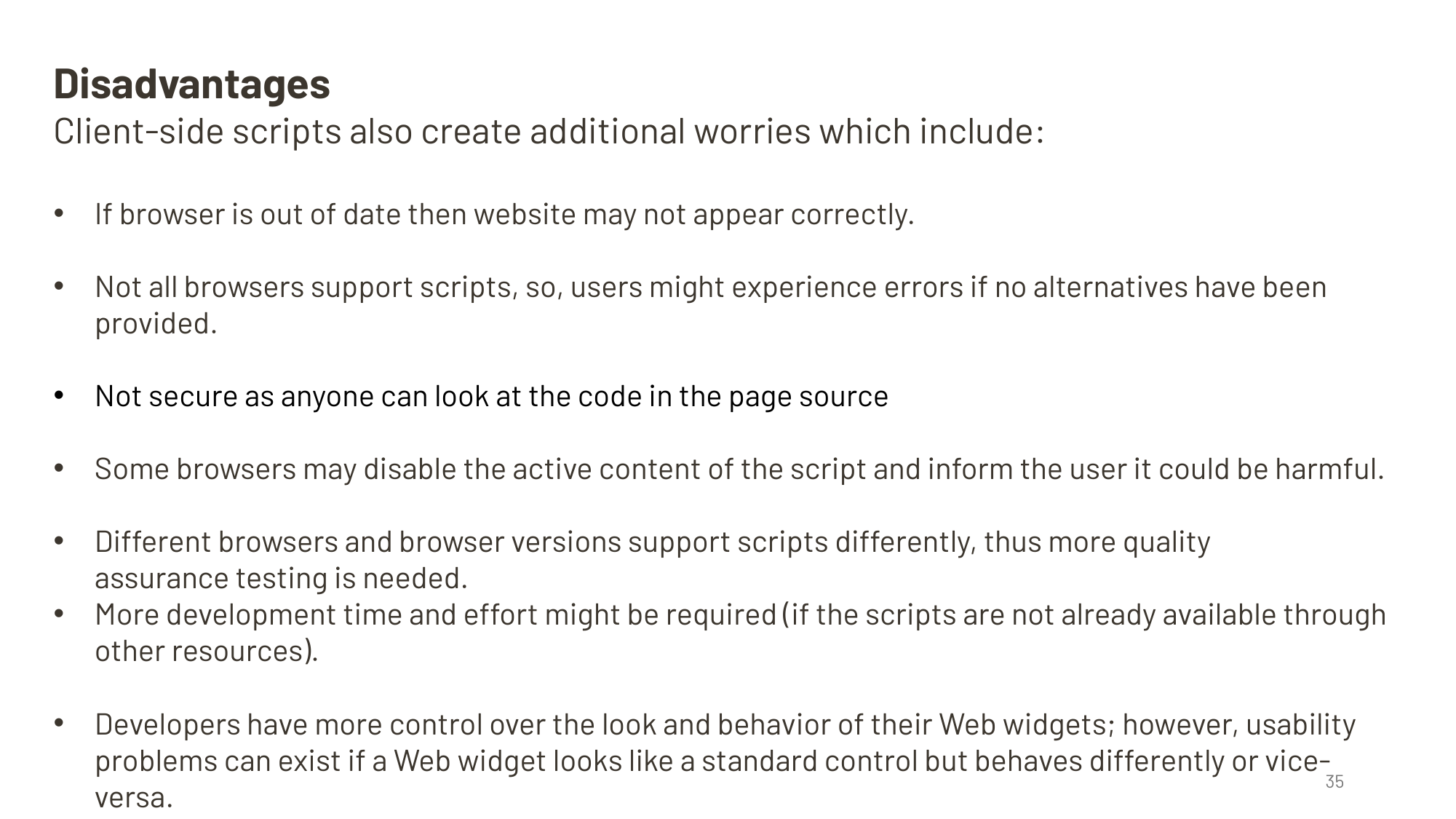

Disadvantages
Client-side scripts also create additional worries which include:

If browser is out of date then website may not appear correctly.

Not all browsers support scripts, so, users might experience errors if no alternatives have been provided.

Not secure as anyone can look at the code in the page source

Some browsers may disable the active content of the script and inform the user it could be harmful.

Different browsers and browser versions support scripts differently, thus more quality assurance testing is needed.
More development time and effort might be required (if the scripts are not already available through other resources).

Developers have more control over the look and behavior of their Web widgets; however, usability problems can exist if a Web widget looks like a standard control but behaves differently or vice-versa.
35